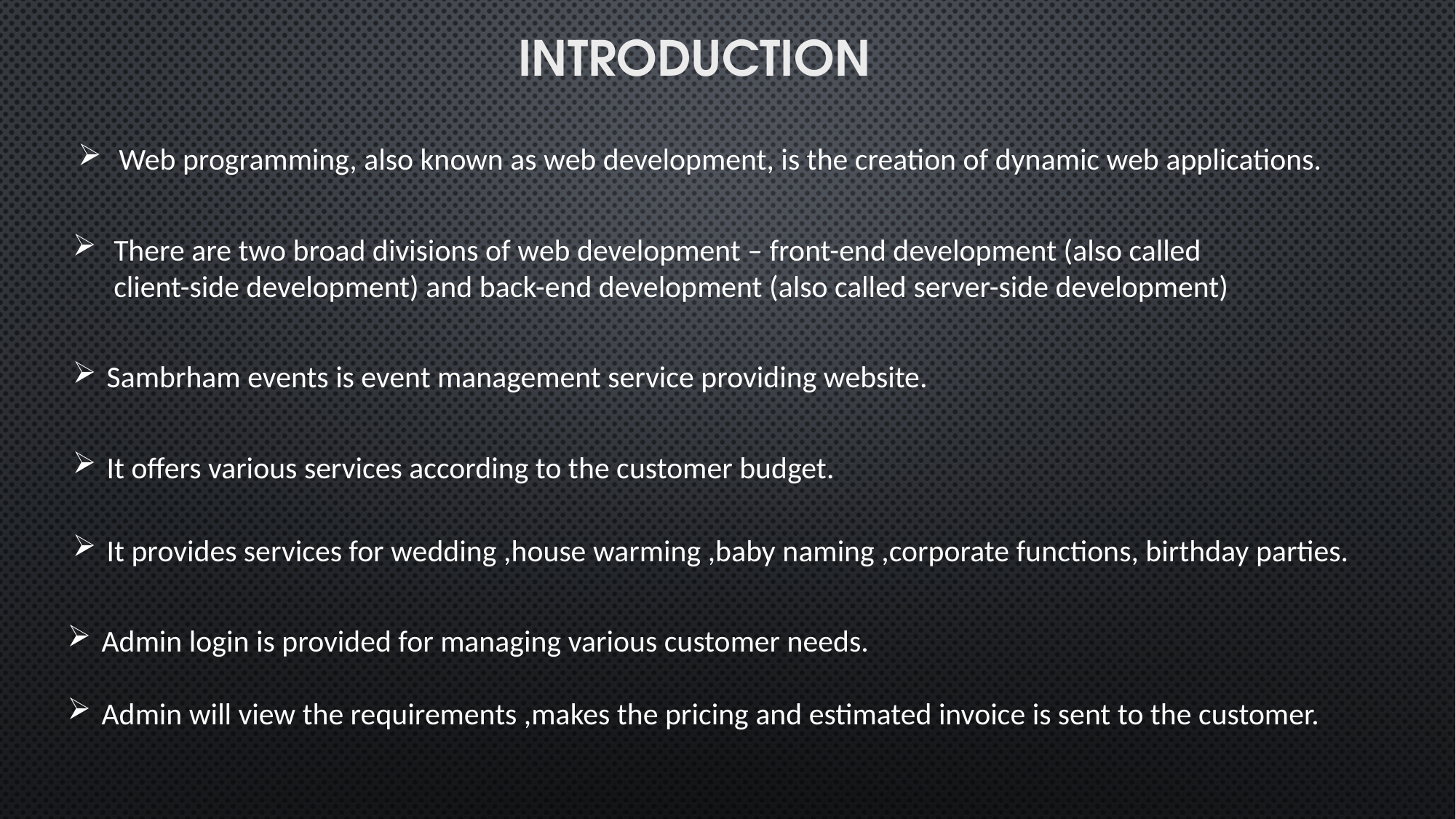

INTRODUCTION
Web programming, also known as web development, is the creation of dynamic web applications.
There are two broad divisions of web development – front-end development (also called client-side development) and back-end development (also called server-side development)
Sambrham events is event management service providing website.
It offers various services according to the customer budget.
It provides services for wedding ,house warming ,baby naming ,corporate functions, birthday parties.
Admin login is provided for managing various customer needs.

Admin will view the requirements ,makes the pricing and estimated invoice is sent to the customer.